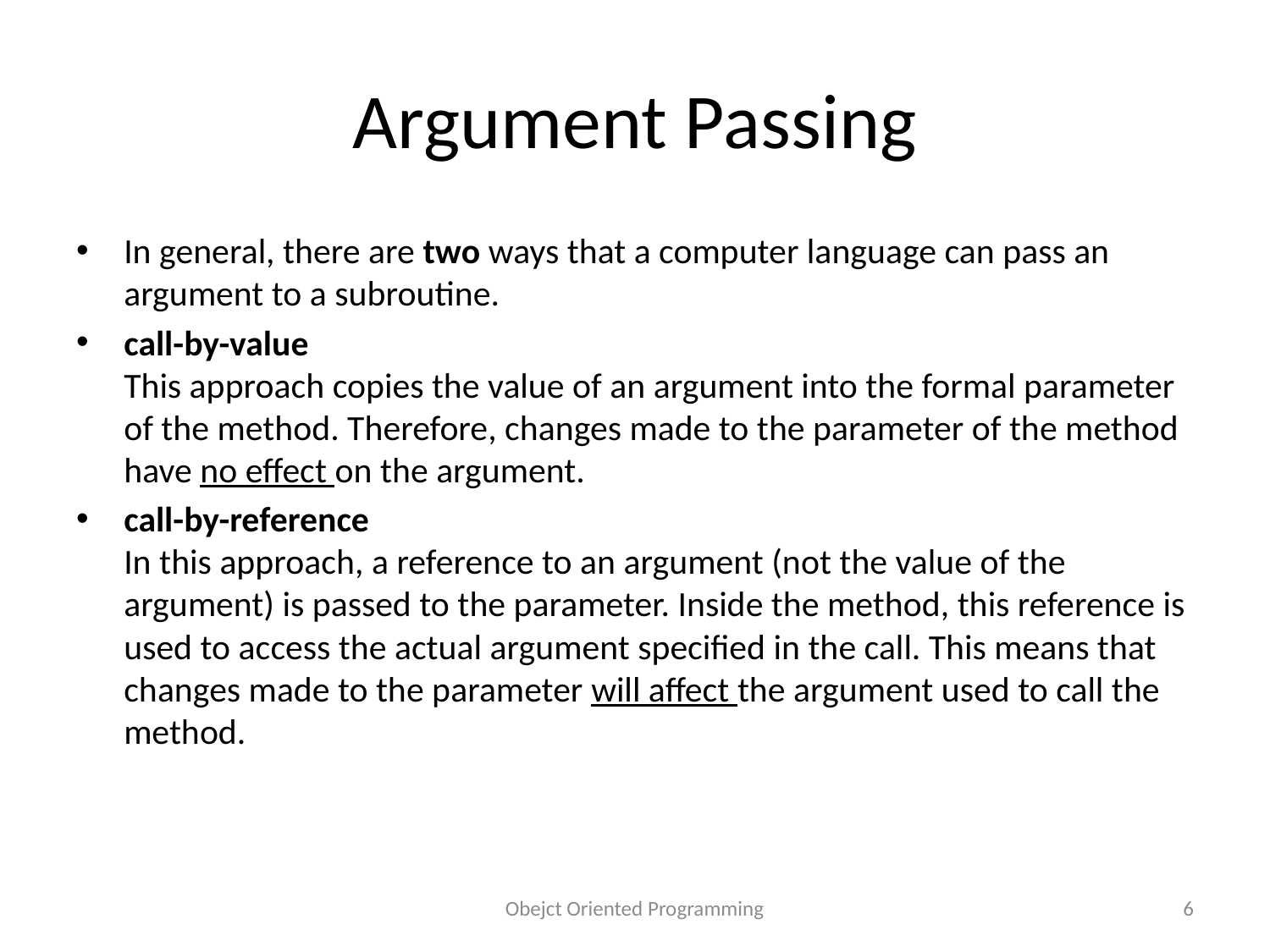

# Argument Passing
In general, there are two ways that a computer language can pass an argument to a subroutine.
call-by-value
This approach copies the value of an argument into the formal parameter of the method. Therefore, changes made to the parameter of the method have no effect on the argument.
call-by-reference
In this approach, a reference to an argument (not the value of the argument) is passed to the parameter. Inside the method, this reference is used to access the actual argument specified in the call. This means that changes made to the parameter will affect the argument used to call the method.
Obejct Oriented Programming
6